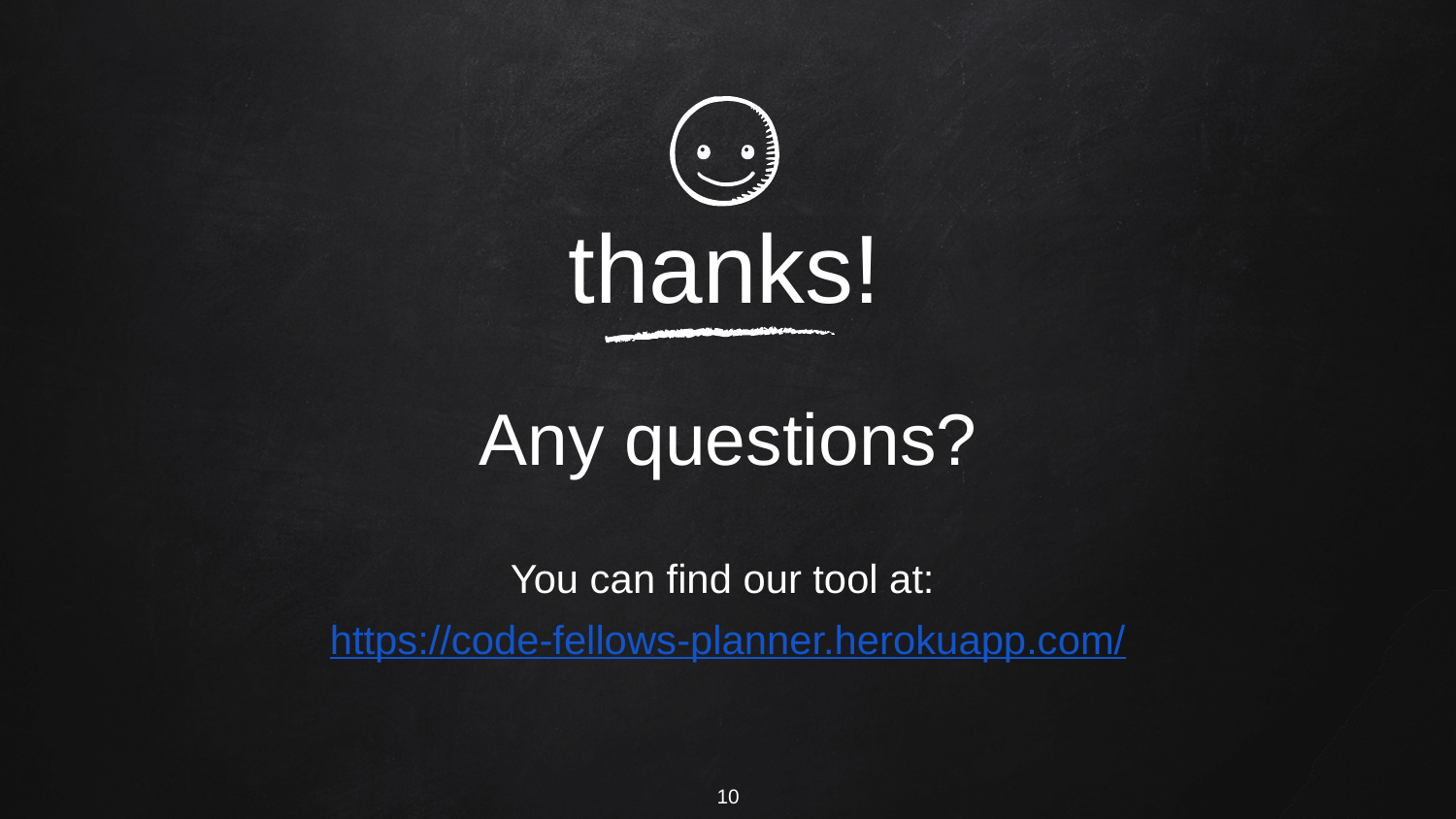

thanks!

Any questions?

You can find our tool at:
https://code-fellows-planner.herokuapp.com/
10